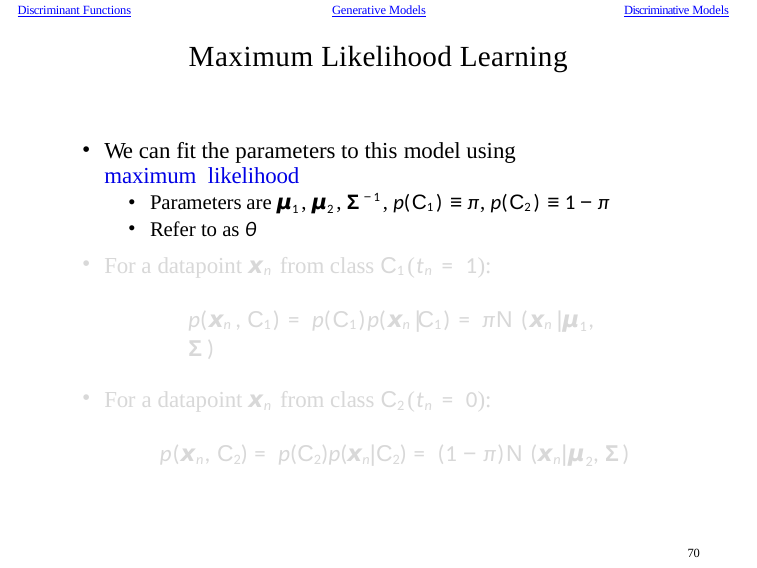

Discriminant Functions
Generative Models
Discriminative Models
Maximum Likelihood Learning

We can fit the parameters to this model using maximum  likelihood
Parameters are µ1, µ2, Σ−1, p(C1) ≡ π, p(C2) ≡ 1 − π
Refer to as θ
For a datapoint xn from class C1 (tn = 1):
p(xn, C1) = p(C1)p(xn|C1) = πN (xn|µ1, Σ)
For a datapoint xn from class C2 (tn = 0):
p(xn, C2) = p(C2)p(xn|C2) = (1 − π)N (xn|µ2, Σ)
•
70